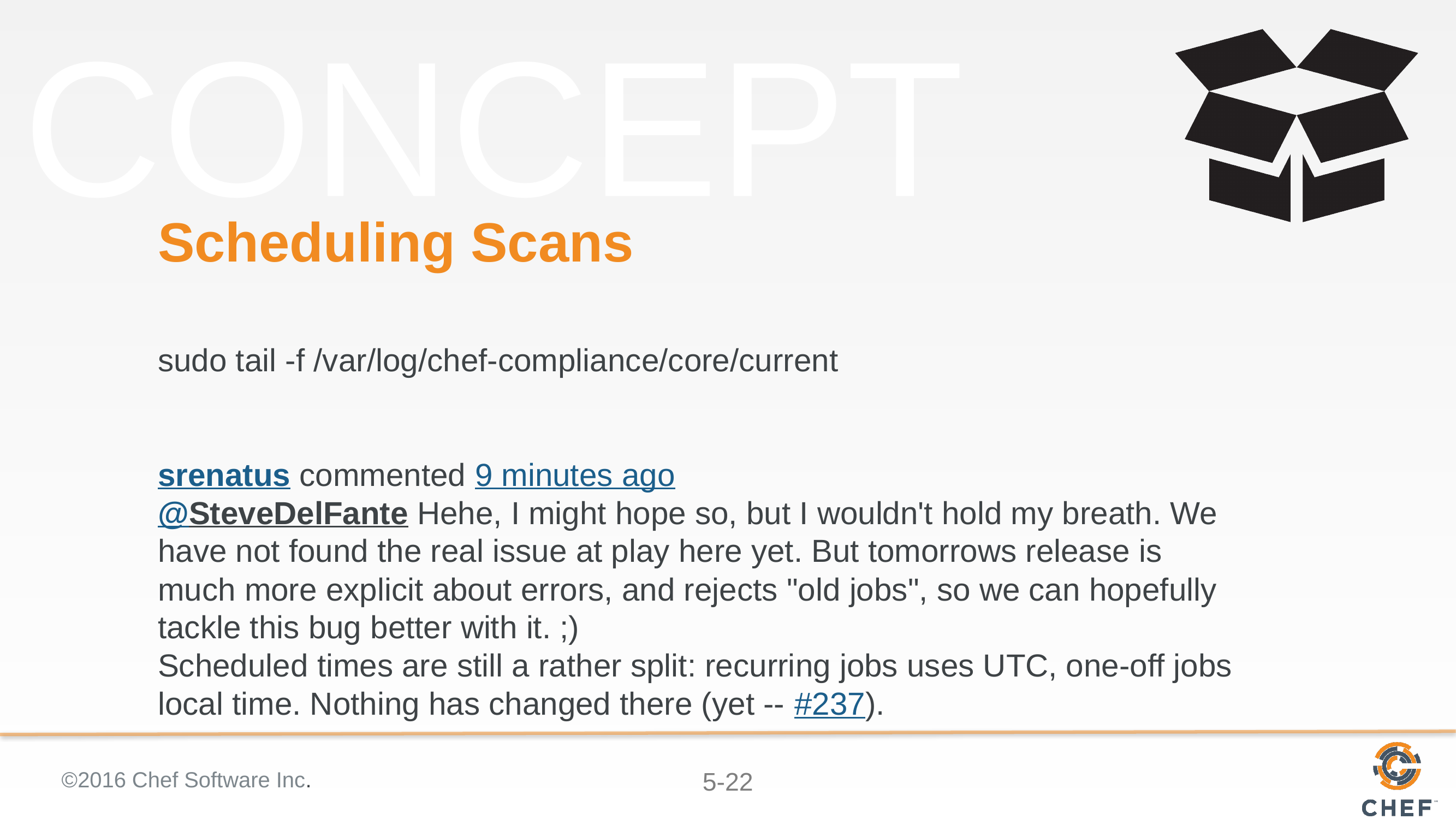

# Scheduling Scans

sudo tail -f /var/log/chef-compliance/core/current

srenatus commented 9 minutes ago
@SteveDelFante Hehe, I might hope so, but I wouldn't hold my breath. We have not found the real issue at play here yet. But tomorrows release is much more explicit about errors, and rejects "old jobs", so we can hopefully tackle this bug better with it. ;)
Scheduled times are still a rather split: recurring jobs uses UTC, one-off jobs local time. Nothing has changed there (yet -- #237).